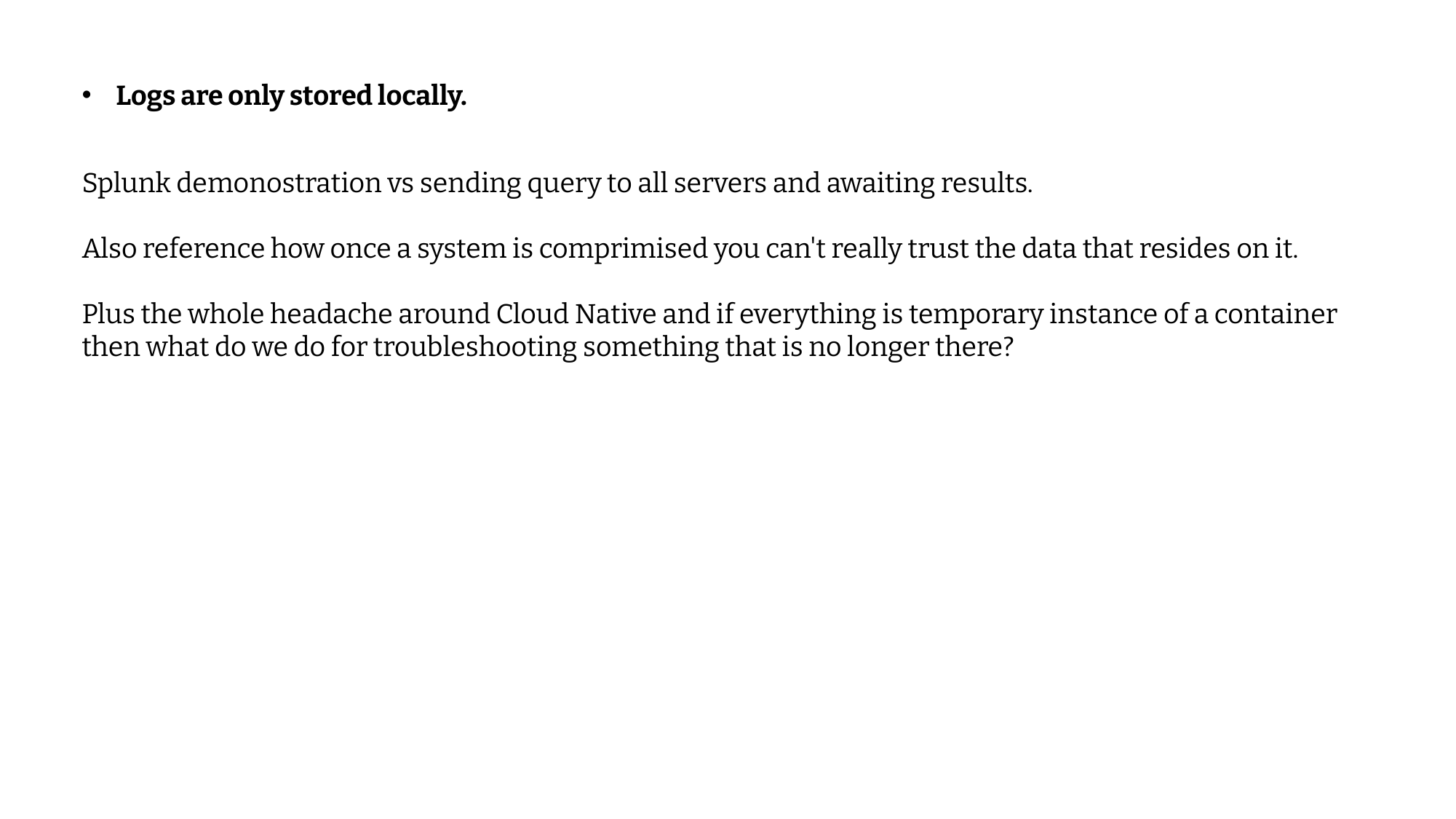

Logs are only stored locally.

Splunk demonostration vs sending query to all servers and awaiting results.

Also reference how once a system is comprimised you can't really trust the data that resides on it.

Plus the whole headache around Cloud Native and if everything is temporary instance of a container then what do we do for troubleshooting something that is no longer there?